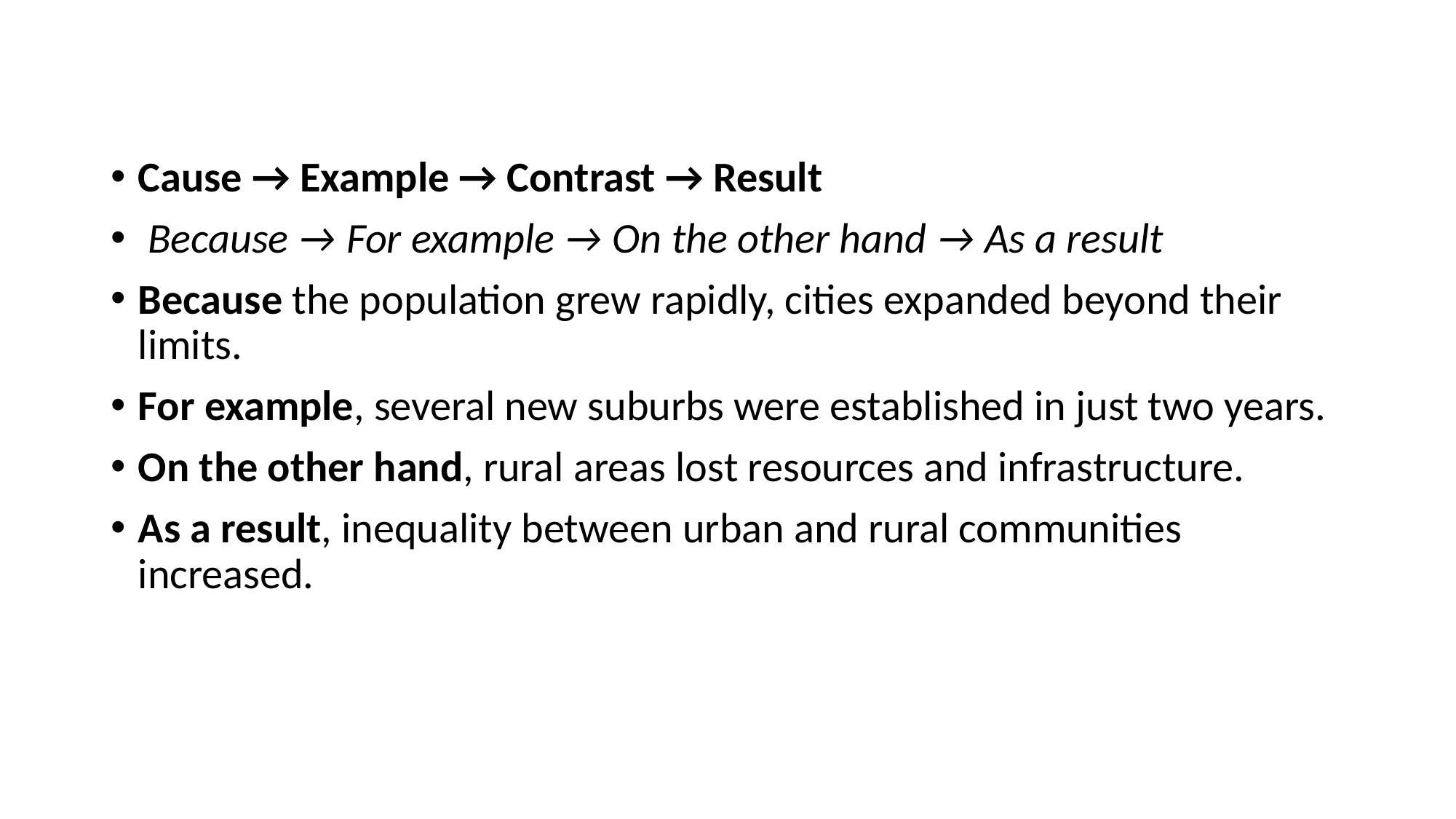

Cause → Example → Contrast → Result
 Because → For example → On the other hand → As a result
Because the population grew rapidly, cities expanded beyond their limits.
For example, several new suburbs were established in just two years.
On the other hand, rural areas lost resources and infrastructure.
As a result, inequality between urban and rural communities increased.